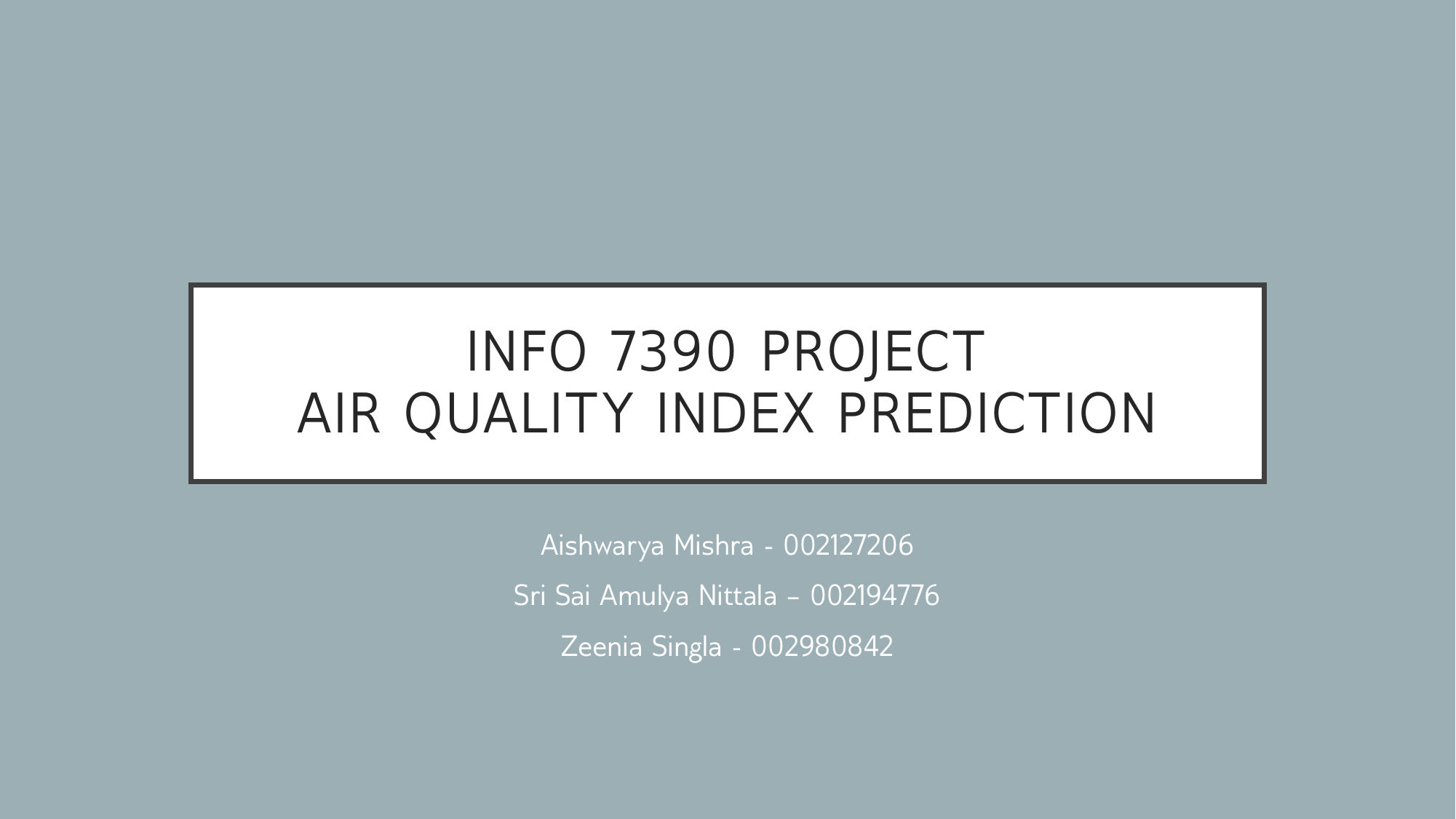

# INFO 7390 PROJECT AIR QUALITY INDEX PREDICTION
Aishwarya Mishra - 002127206
Sri Sai Amulya Nittala – 002194776
Zeenia Singla - 002980842